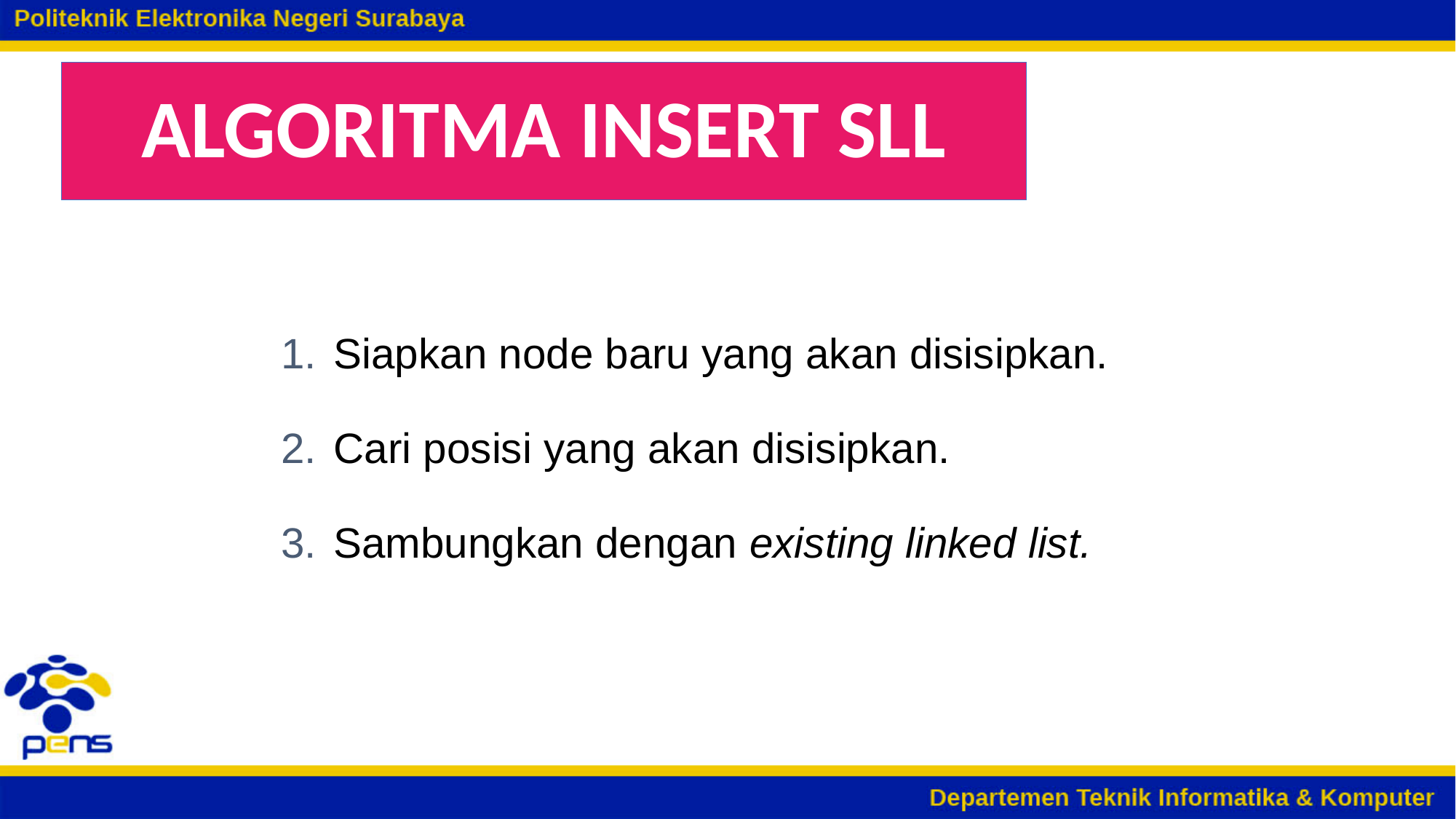

# ALGORITMA INSERT SLL

 Siapkan node baru yang akan disisipkan.
 Cari posisi yang akan disisipkan.
 Sambungkan dengan existing linked list.